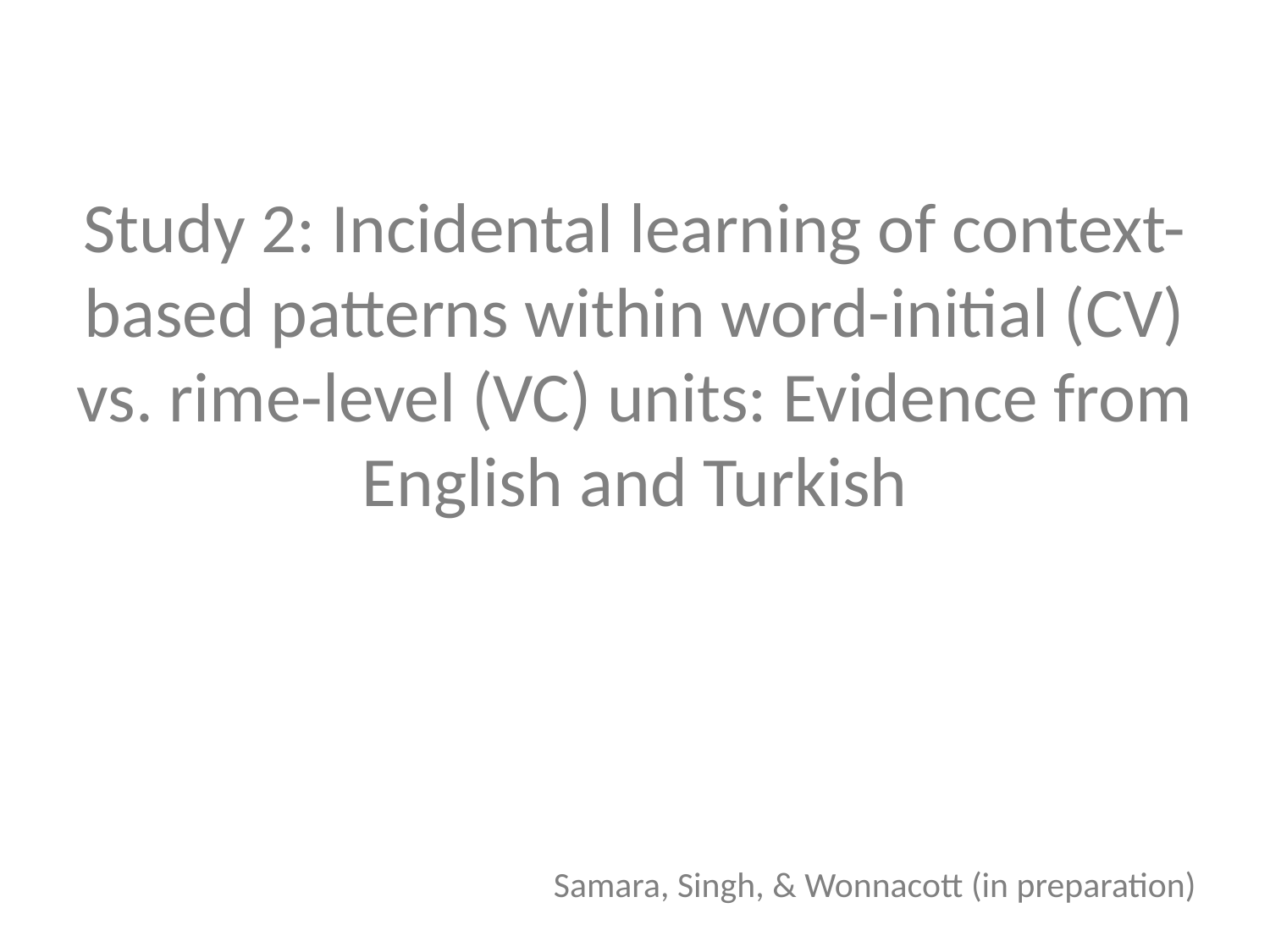

Study 2: Incidental learning of context-based patterns within word-initial (CV) vs. rime-level (VC) units: Evidence from English and Turkish
Samara, Singh, & Wonnacott (in preparation)